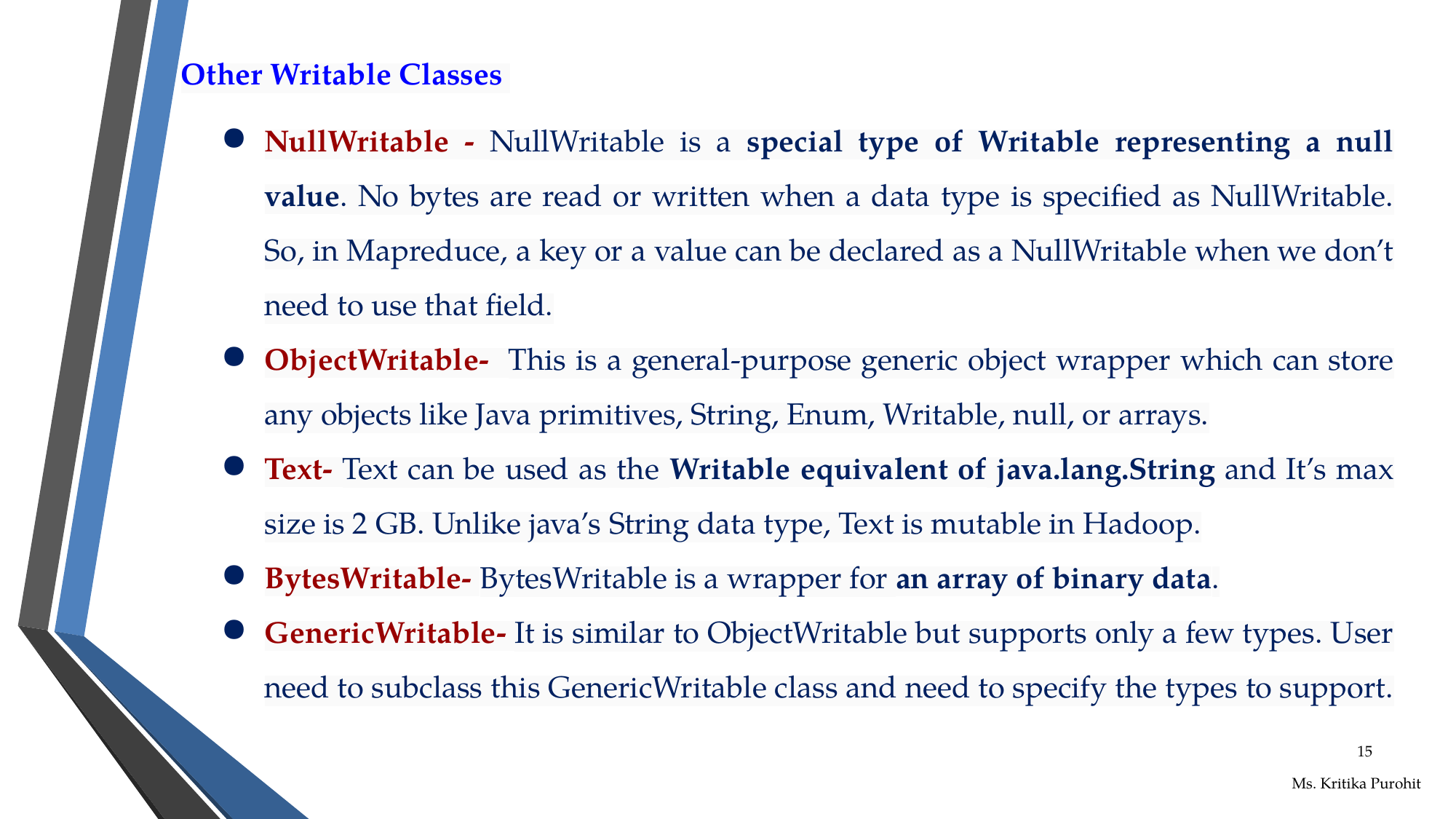

Other Writable Classes
NullWritable - NullWritable is a special type of Writable representing a null value. No bytes are read or written when a data type is specified as NullWritable. So, in Mapreduce, a key or a value can be declared as a NullWritable when we don’t need to use that field.
ObjectWritable-  This is a general-purpose generic object wrapper which can store any objects like Java primitives, String, Enum, Writable, null, or arrays.
Text- Text can be used as the Writable equivalent of java.lang.String and It’s max size is 2 GB. Unlike java’s String data type, Text is mutable in Hadoop.
BytesWritable- BytesWritable is a wrapper for an array of binary data.
GenericWritable- It is similar to ObjectWritable but supports only a few types. User need to subclass this GenericWritable class and need to specify the types to support.

15
Ms. Kritika Purohit